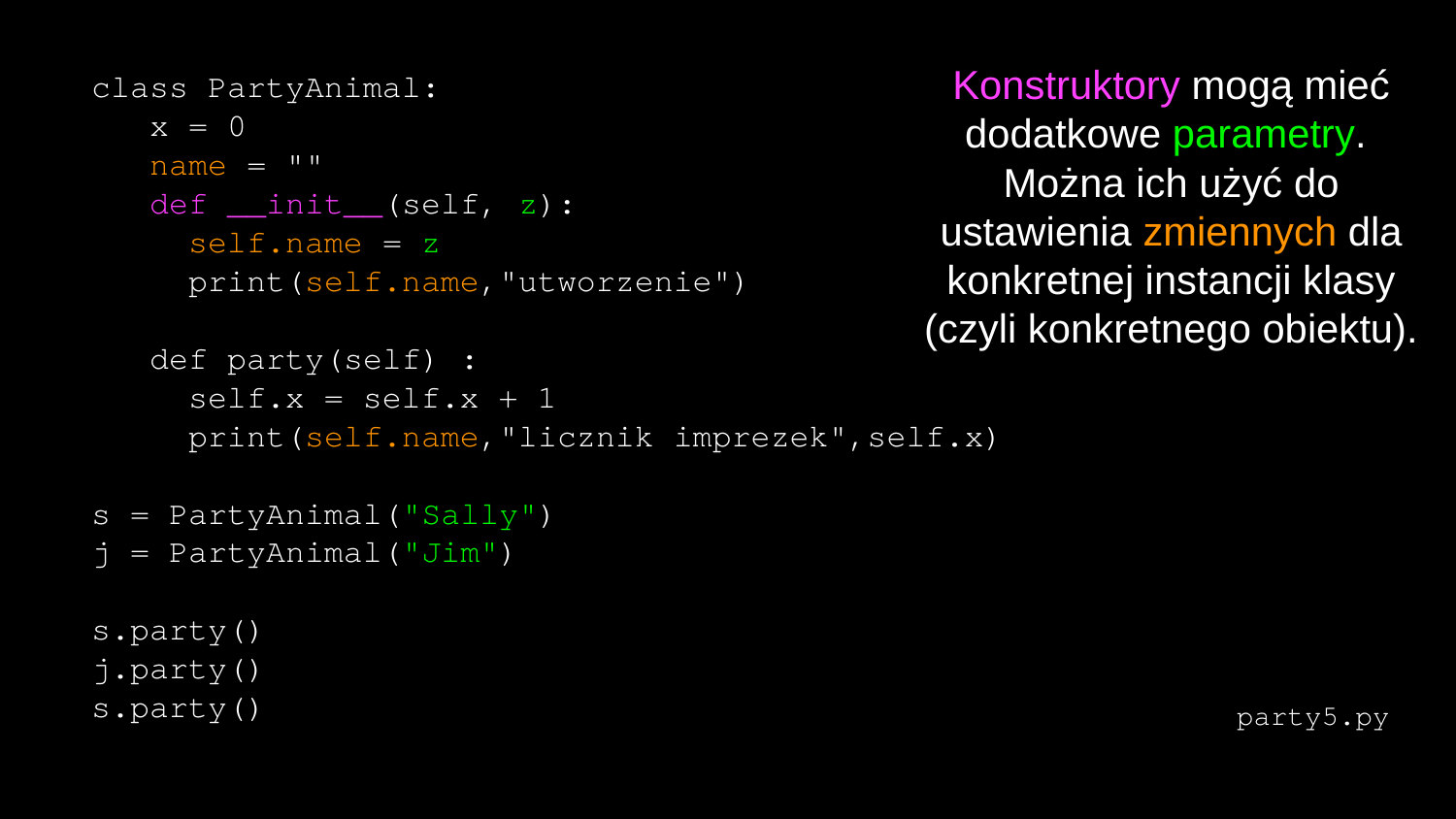

class PartyAnimal:
   x = 0
   name = ""
   def __init__(self, z):
     self.name = z
     print(self.name,"utworzenie")

   def party(self) :
     self.x = self.x + 1
     print(self.name,"licznik imprezek",self.x)

s = PartyAnimal("Sally")
j = PartyAnimal("Jim")

s.party()
j.party()
s.party()
Konstruktory mogą mieć dodatkowe parametry.  Można ich użyć do ustawienia zmiennych dla konkretnej instancji klasy (czyli konkretnego obiektu).
party5.py